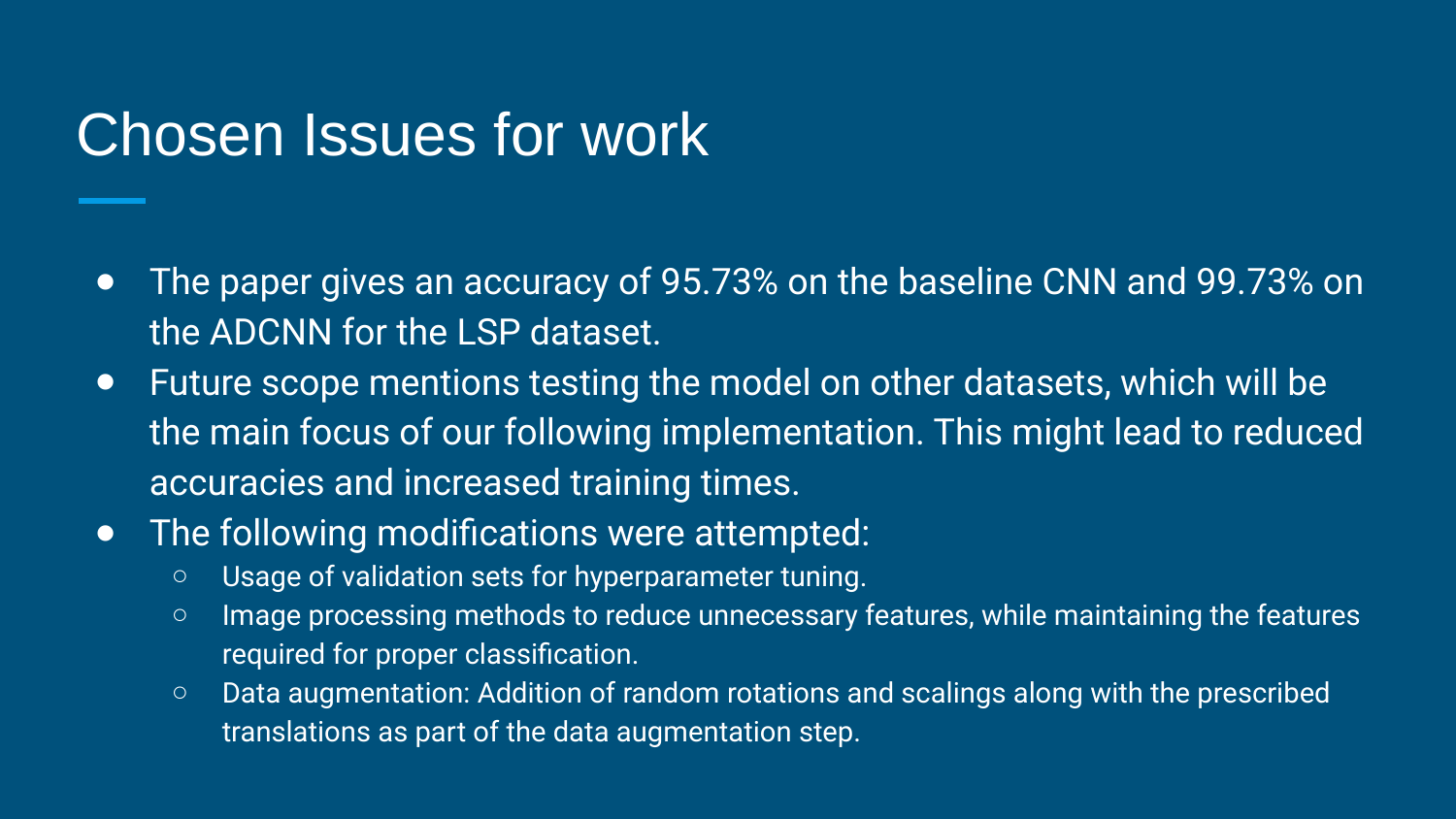

# Chosen Issues for work
The paper gives an accuracy of 95.73% on the baseline CNN and 99.73% on the ADCNN for the LSP dataset.
Future scope mentions testing the model on other datasets, which will be the main focus of our following implementation. This might lead to reduced accuracies and increased training times.
The following modifications were attempted:
Usage of validation sets for hyperparameter tuning.
Image processing methods to reduce unnecessary features, while maintaining the features required for proper classification.
Data augmentation: Addition of random rotations and scalings along with the prescribed translations as part of the data augmentation step.